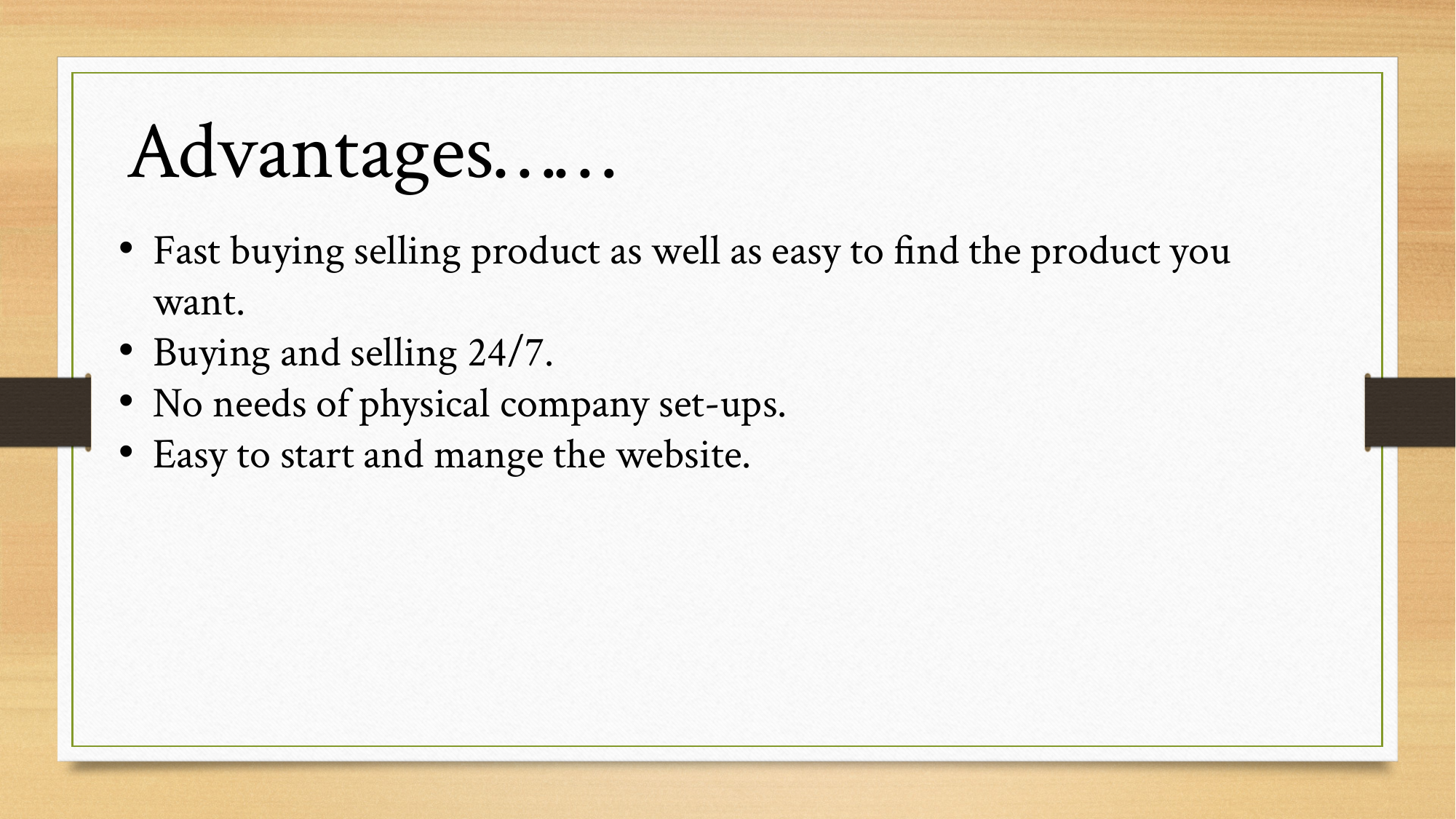

Advantages……
Fast buying selling product as well as easy to find the product you want.
Buying and selling 24/7.
No needs of physical company set-ups.
Easy to start and mange the website.